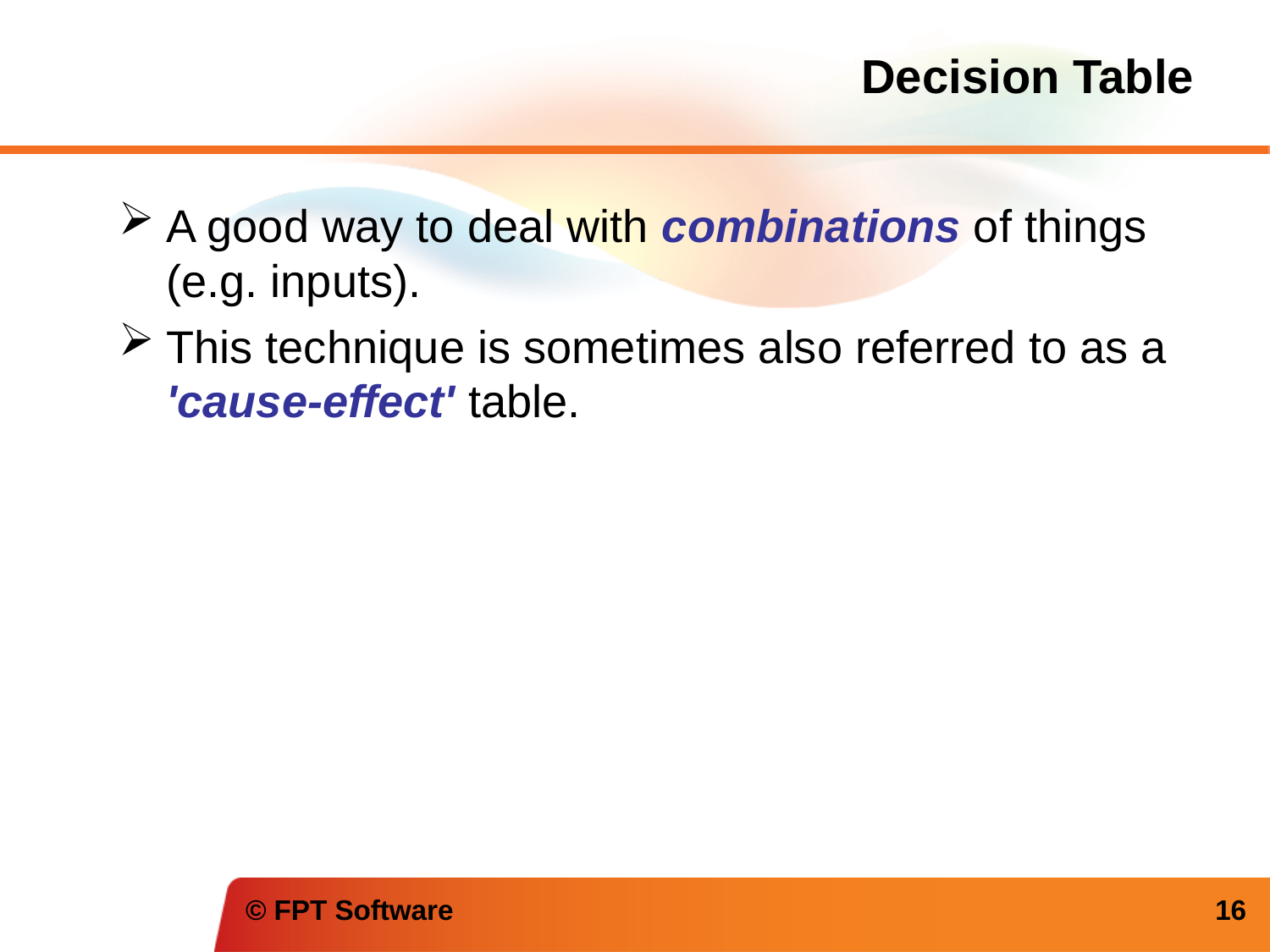

# Decision Table
A good way to deal with combinations of things (e.g. inputs).
This technique is sometimes also referred to as a 'cause-effect' table.